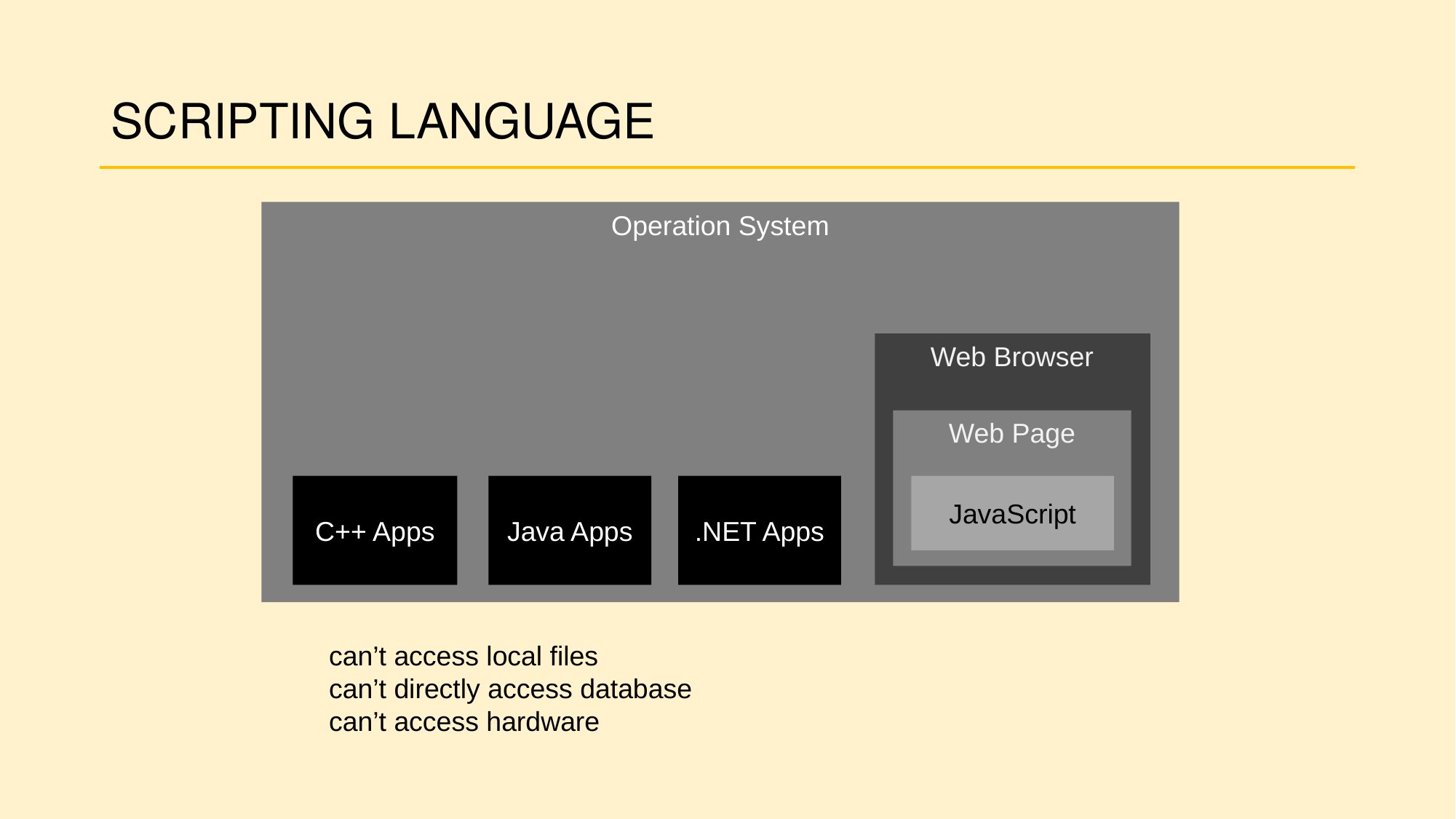

# SCRIPTING LANGUAGE

Operation System

Web Browser

Web Page
C++ Apps
Java Apps
.NET Apps
JavaScript
can’t access local files
can’t directly access database
can’t access hardware